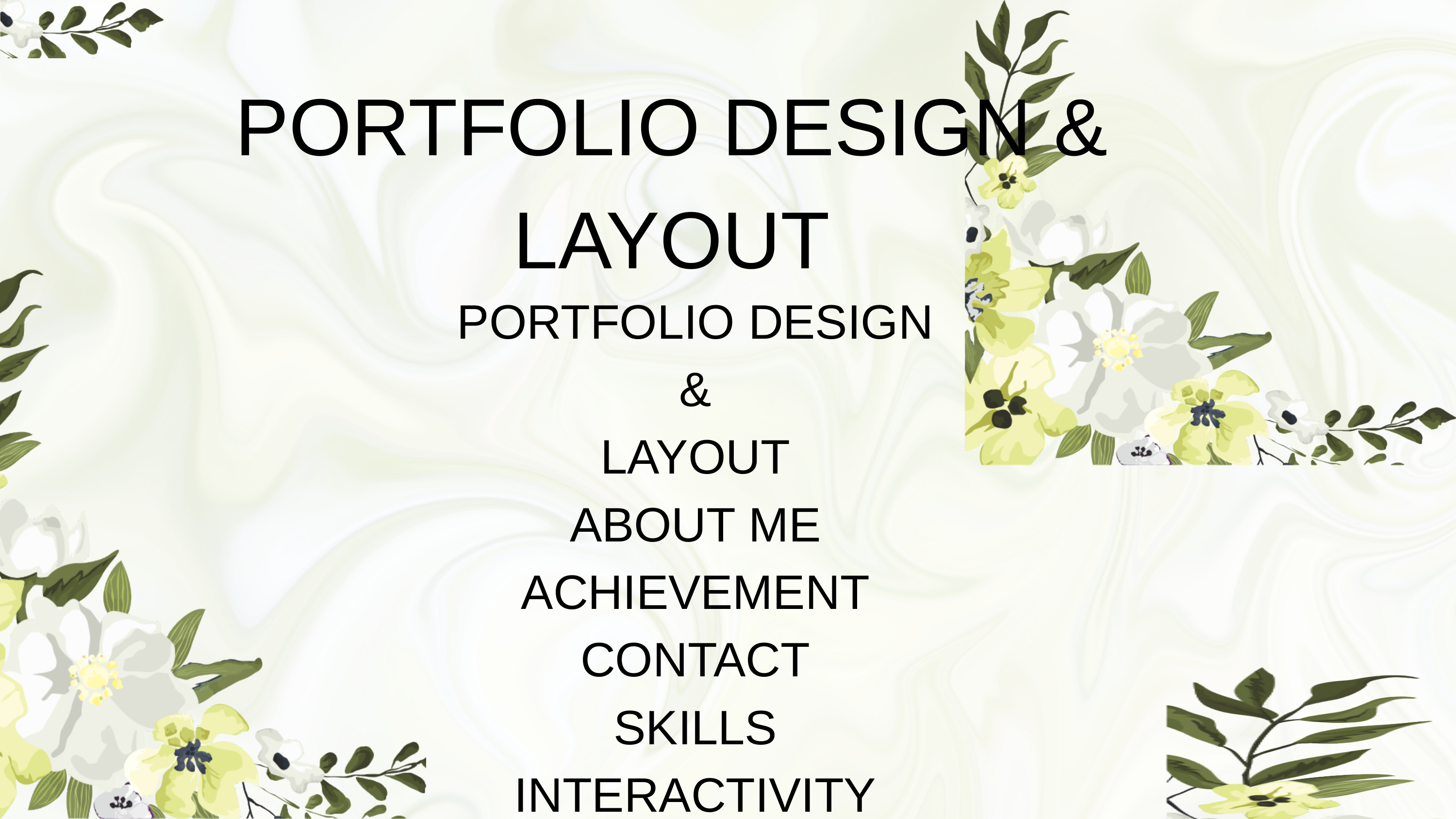

PORTFOLIO DESIGN &
LAYOUT

PORTFOLIO DESIGN &
LAYOUT
ABOUT ME
ACHIEVEMENT
CONTACT
SKILLS
INTERACTIVITY
WORKING (MOBILE)